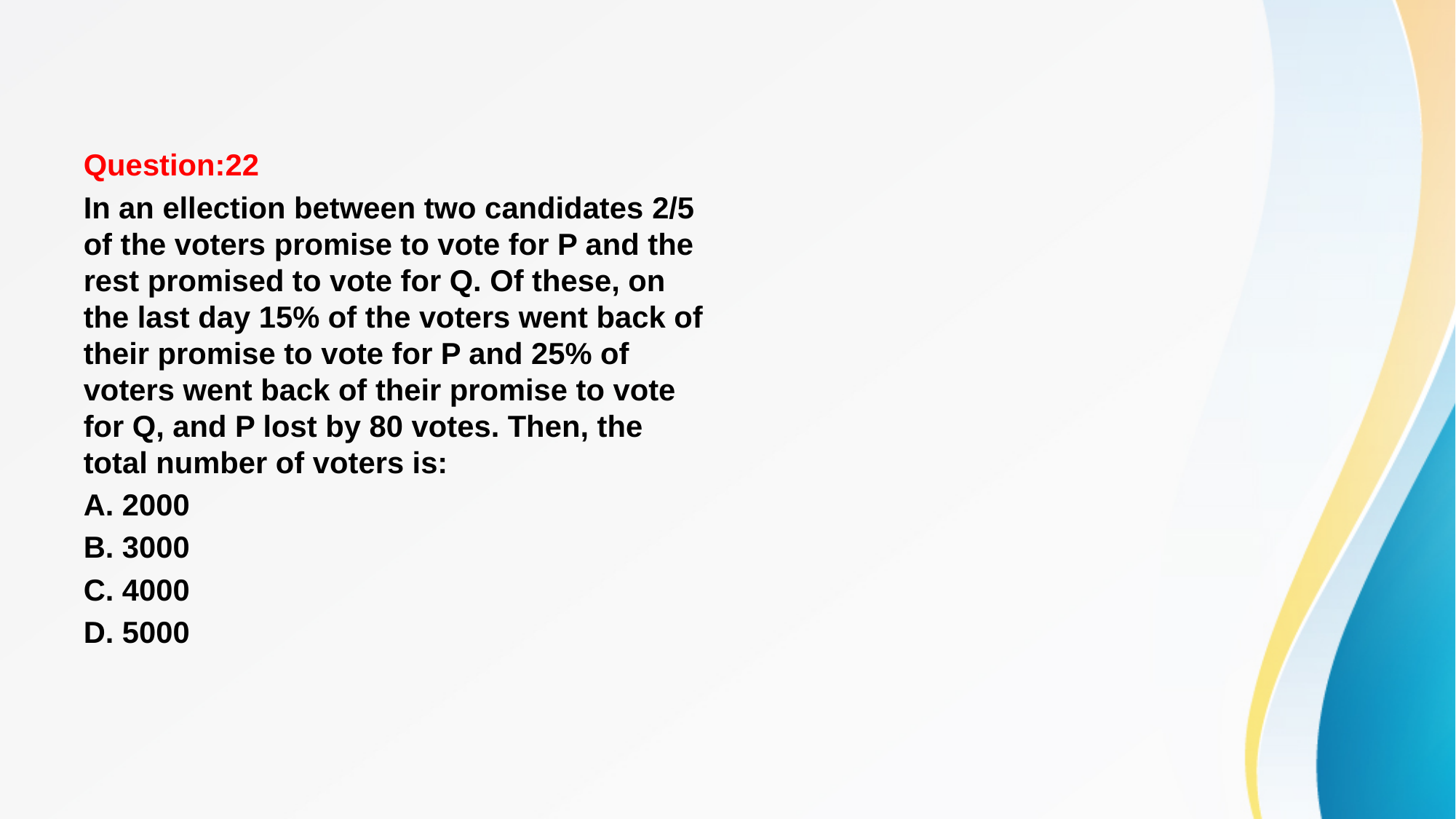

#
Question:22
In an ellection between two candidates 2/5 of the voters promise to vote for P and the rest promised to vote for Q. Of these, on the last day 15% of the voters went back of their promise to vote for P and 25% of voters went back of their promise to vote for Q, and P lost by 80 votes. Then, the total number of voters is:
A. 2000
B. 3000
C. 4000
D. 5000